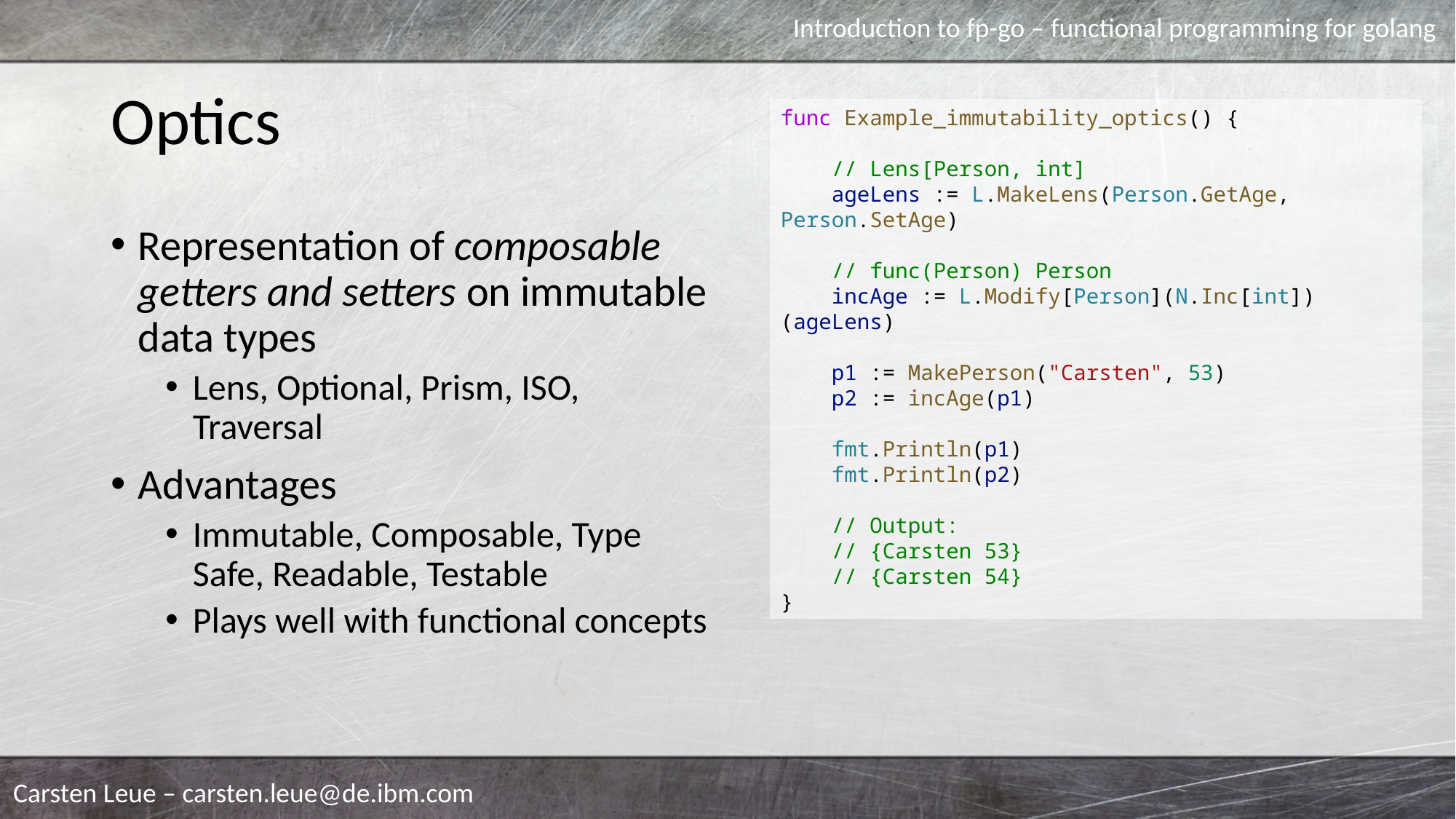

# Optics
func Example_immutability_optics() {
    // Lens[Person, int]
    ageLens := L.MakeLens(Person.GetAge, Person.SetAge)

    // func(Person) Person
    incAge := L.Modify[Person](N.Inc[int])(ageLens)
    p1 := MakePerson("Carsten", 53)
    p2 := incAge(p1)
    fmt.Println(p1)
    fmt.Println(p2)
    // Output:
    // {Carsten 53}
    // {Carsten 54}
}
Representation of composable getters and setters on immutable data types
Lens, Optional, Prism, ISO, Traversal
Advantages
Immutable, Composable, Type Safe, Readable, Testable
Plays well with functional concepts